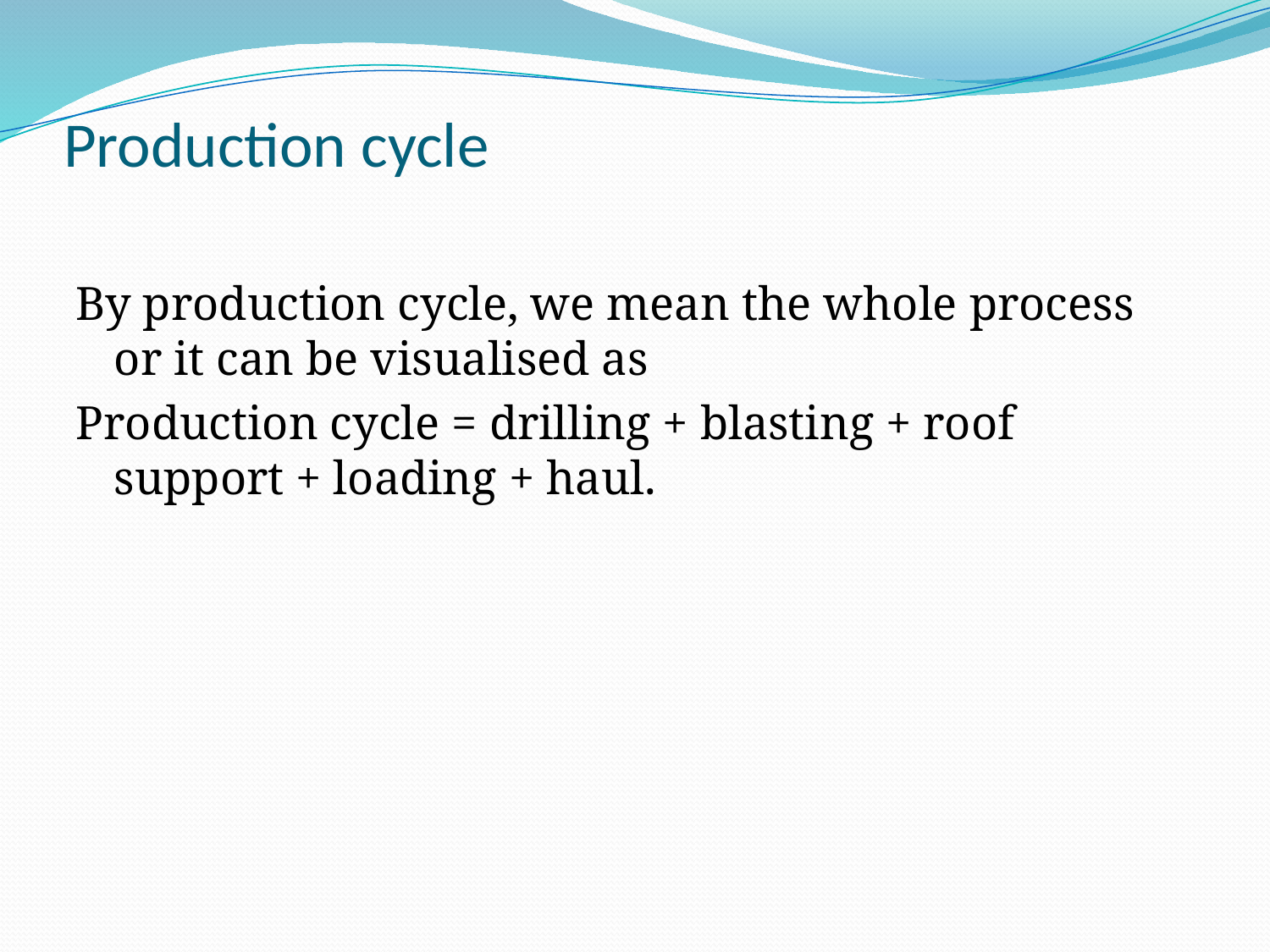

# Production cycle
By production cycle, we mean the whole process or it can be visualised as
Production cycle = drilling + blasting + roof support + loading + haul.